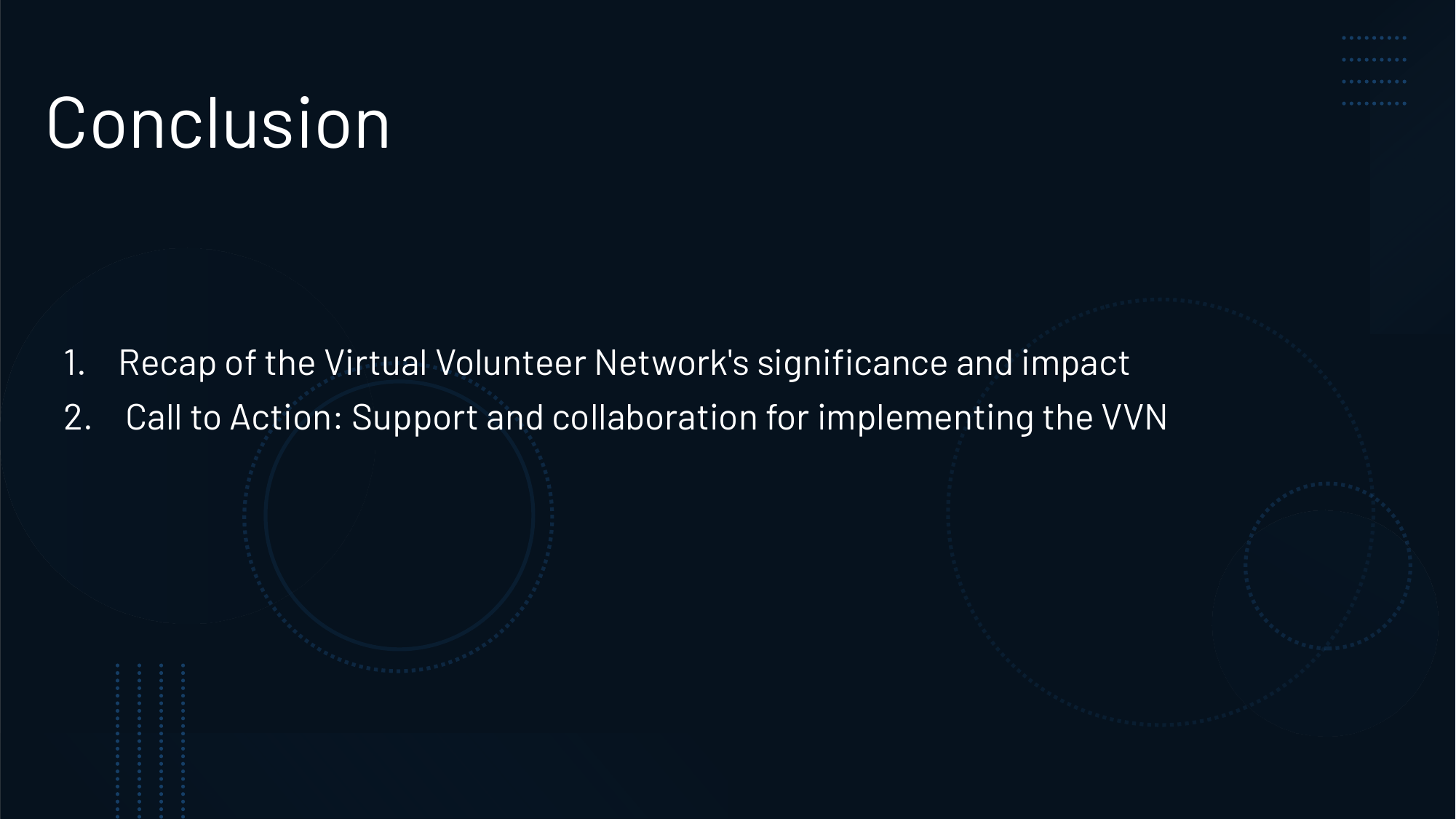

# Conclusion

Recap of the Virtual Volunteer Network's significance and impact
 Call to Action: Support and collaboration for implementing the VVN